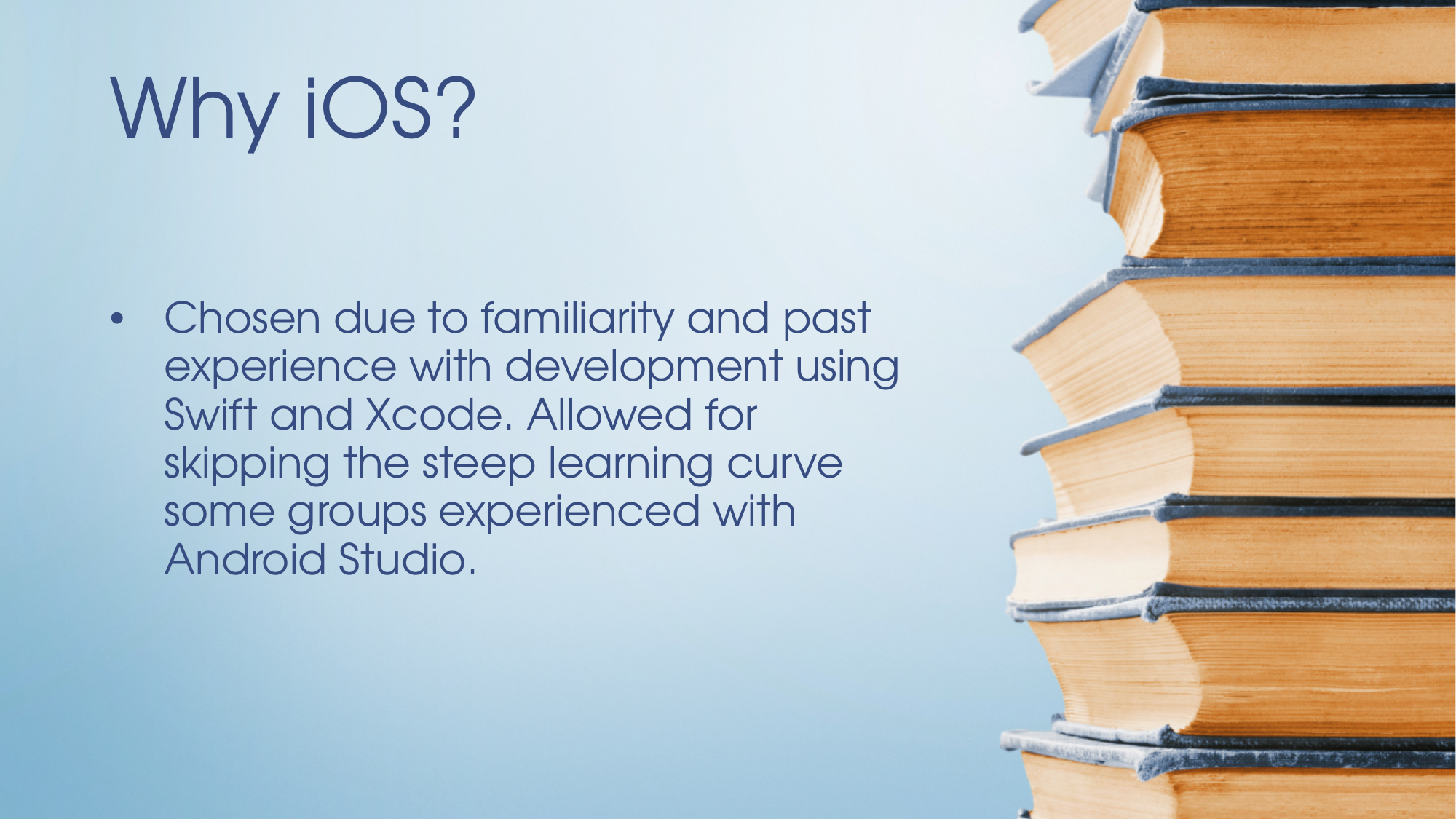

# Why iOS?
Chosen due to familiarity and past experience with development using Swift and Xcode. Allowed for skipping the steep learning curve some groups experienced with Android Studio.